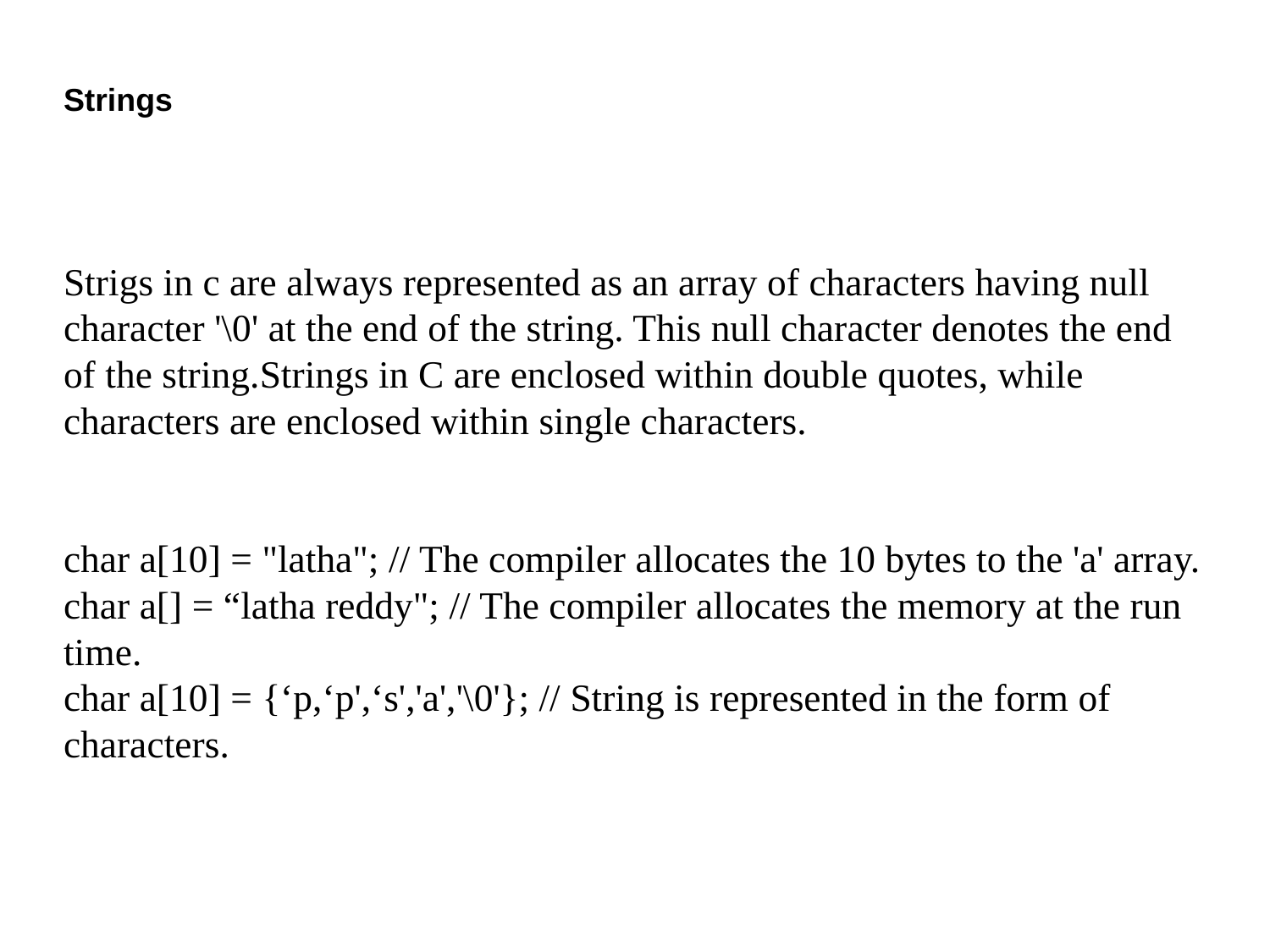

Strings

Strigs in c are always represented as an array of characters having null character '\0' at the end of the string. This null character denotes the end of the string.Strings in C are enclosed within double quotes, while characters are enclosed within single characters.

char a[10] = "latha"; // The compiler allocates the 10 bytes to the 'a' array.
char a[] = “latha reddy"; // The compiler allocates the memory at the run time.
char a[10] = {‘p,‘p',‘s','a','\0'}; // String is represented in the form of characters.